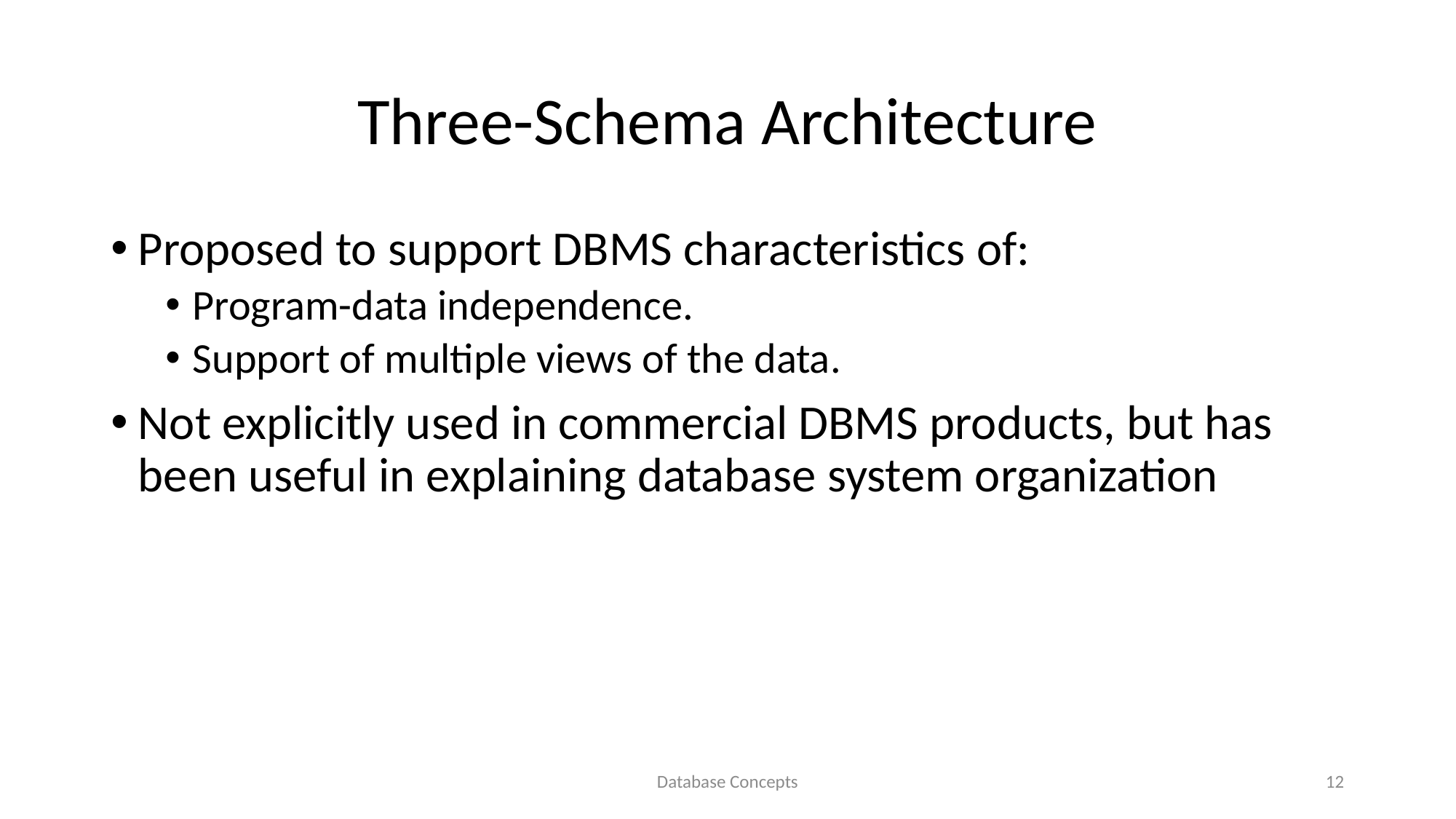

# Three-Schema Architecture
Proposed to support DBMS characteristics of:
Program-data independence.
Support of multiple views of the data.
Not explicitly used in commercial DBMS products, but has been useful in explaining database system organization

Database Concepts
12